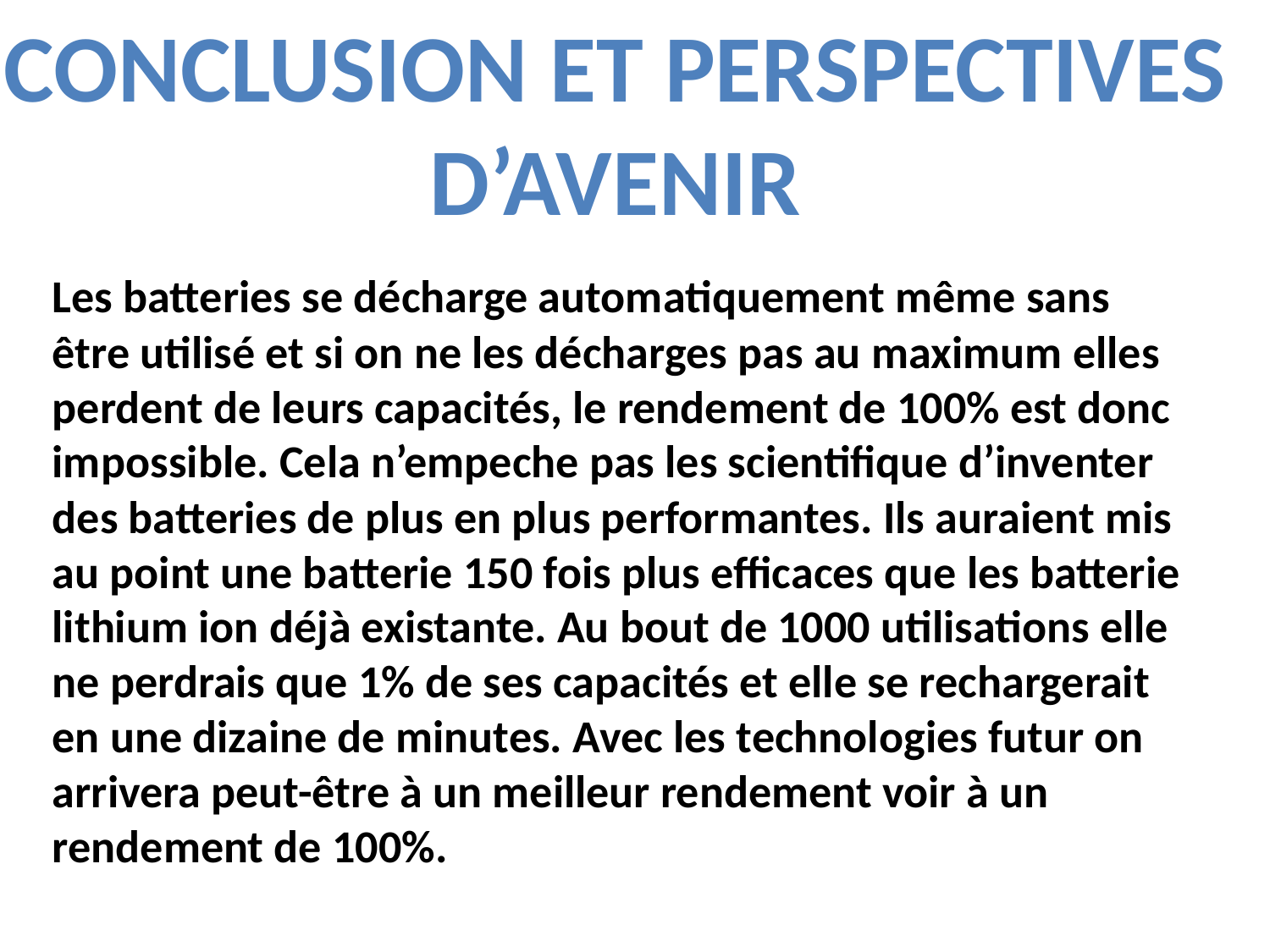

Conclusion et perspectives d’avenir
Les batteries se décharge automatiquement même sans être utilisé et si on ne les décharges pas au maximum elles perdent de leurs capacités, le rendement de 100% est donc impossible. Cela n’empeche pas les scientifique d’inventer des batteries de plus en plus performantes. Ils auraient mis au point une batterie 150 fois plus efficaces que les batterie lithium ion déjà existante. Au bout de 1000 utilisations elle ne perdrais que 1% de ses capacités et elle se rechargerait en une dizaine de minutes. Avec les technologies futur on arrivera peut-être à un meilleur rendement voir à un rendement de 100%.